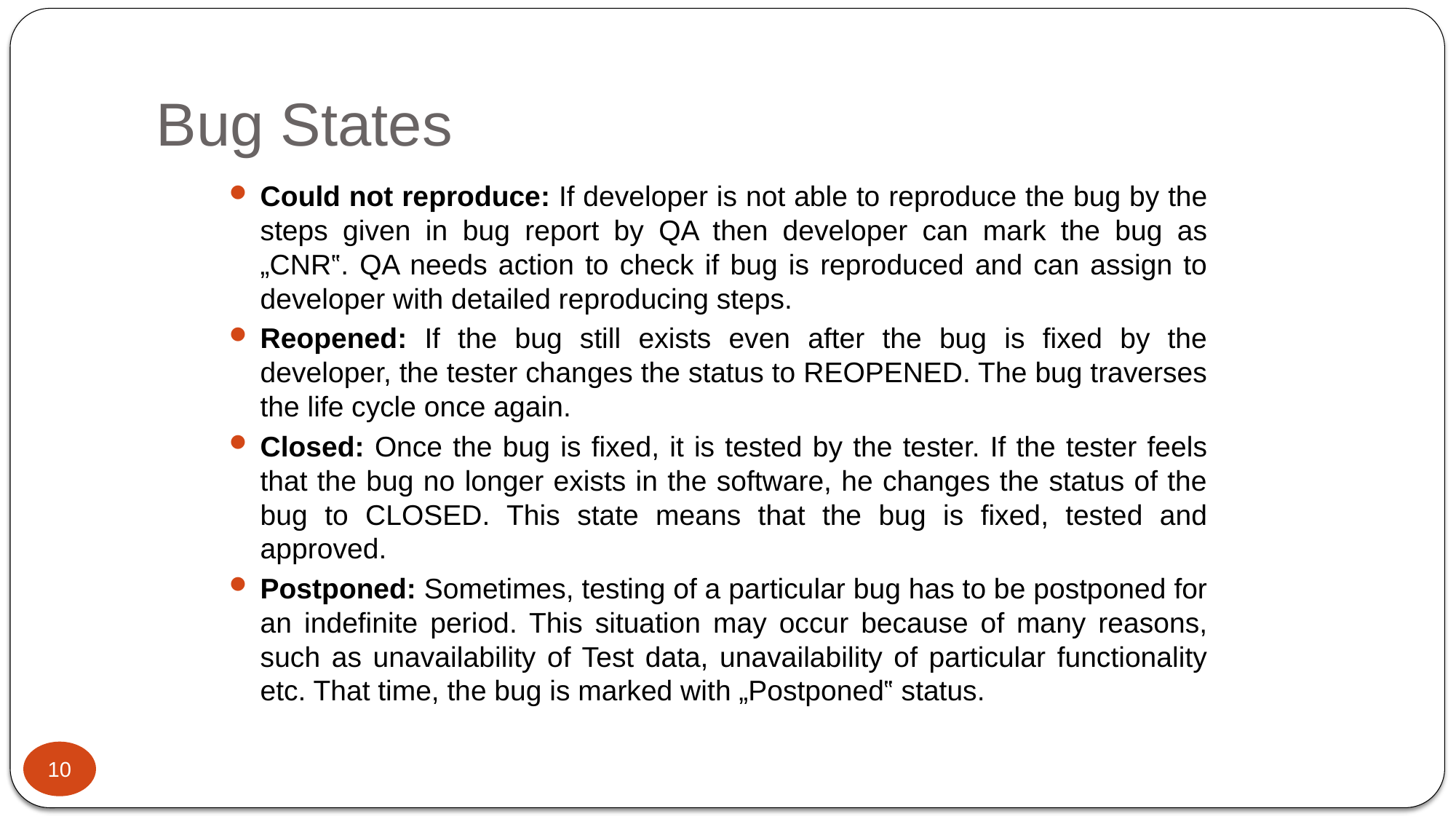

# Bug States
Could not reproduce: If developer is not able to reproduce the bug by the steps given in bug report by QA then developer can mark the bug as „CNR‟. QA needs action to check if bug is reproduced and can assign to developer with detailed reproducing steps.
Reopened: If the bug still exists even after the bug is fixed by the developer, the tester changes the status to REOPENED. The bug traverses the life cycle once again.
Closed: Once the bug is fixed, it is tested by the tester. If the tester feels that the bug no longer exists in the software, he changes the status of the bug to CLOSED. This state means that the bug is fixed, tested and approved.
Postponed: Sometimes, testing of a particular bug has to be postponed for an indefinite period. This situation may occur because of many reasons, such as unavailability of Test data, unavailability of particular functionality etc. That time, the bug is marked with „Postponed‟ status.
10